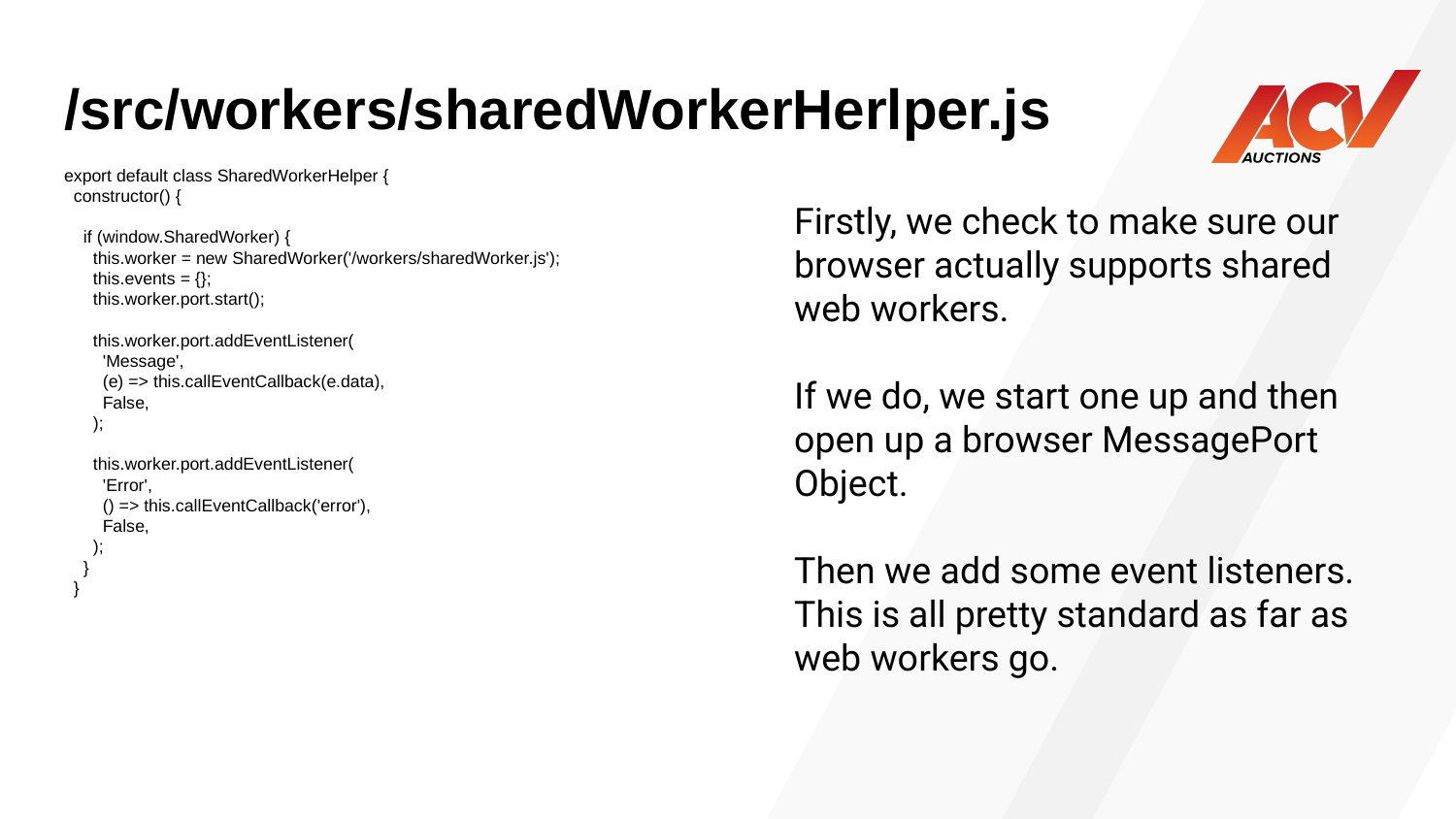

# /src/workers/sharedWorkerHerlper.js
export default class SharedWorkerHelper {
  constructor() {
    if (window.SharedWorker) {
      this.worker = new SharedWorker('/workers/sharedWorker.js');
      this.events = {};
      this.worker.port.start();
      this.worker.port.addEventListener(
        'Message',
        (e) => this.callEventCallback(e.data),
        False,
      );
      this.worker.port.addEventListener(
        'Error',
        () => this.callEventCallback('error'),
        False,
      );
    }
  }
Firstly, we check to make sure our browser actually supports shared web workers.

If we do, we start one up and then open up a browser MessagePort Object.

Then we add some event listeners. This is all pretty standard as far as web workers go.